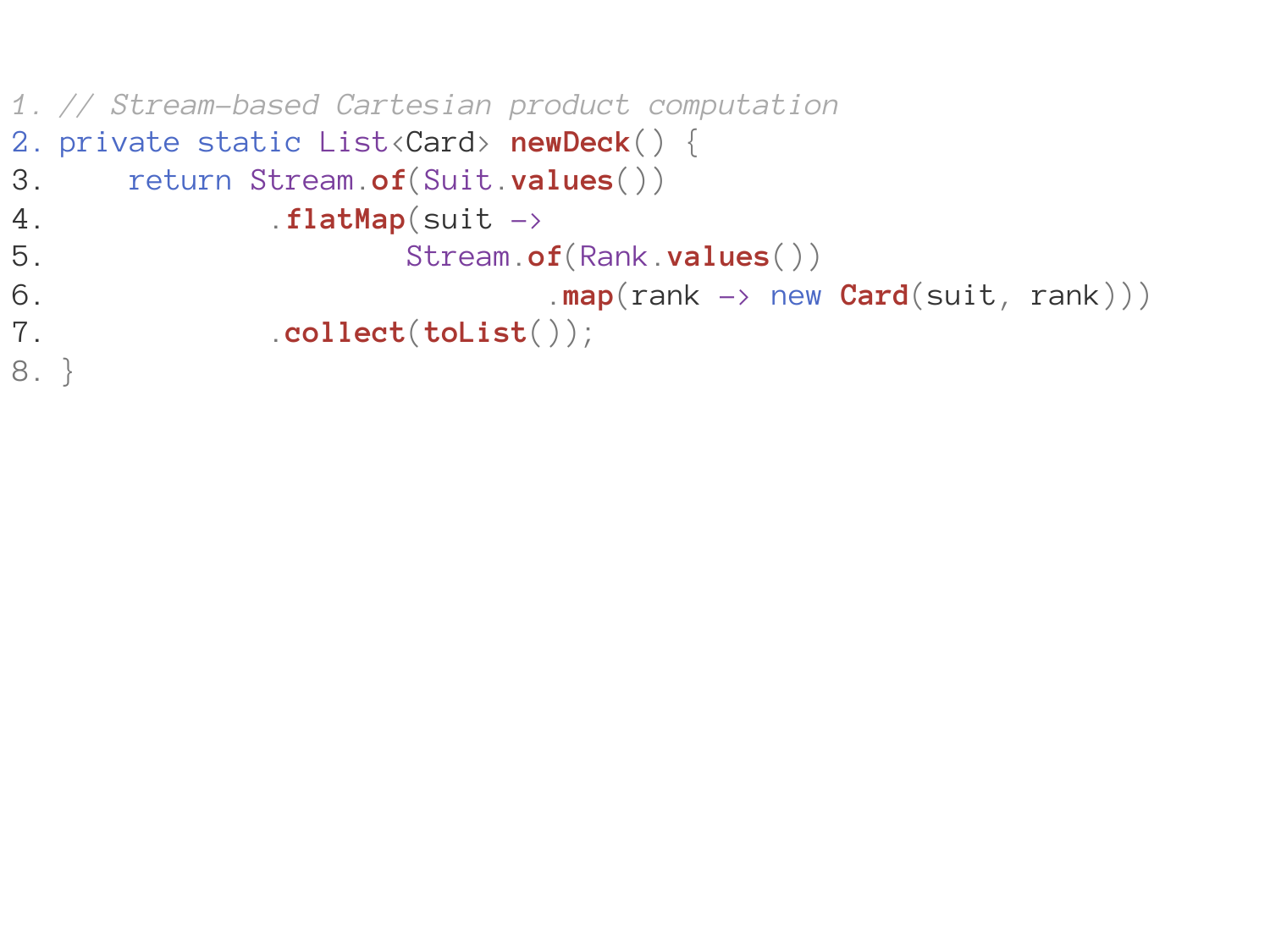

// Stream-based Cartesian product computation
private static List<Card> newDeck() {
    return Stream.of(Suit.values())
            .flatMap(suit ->
                    Stream.of(Rank.values())
                            .map(rank -> new Card(suit, rank)))
            .collect(toList());
}